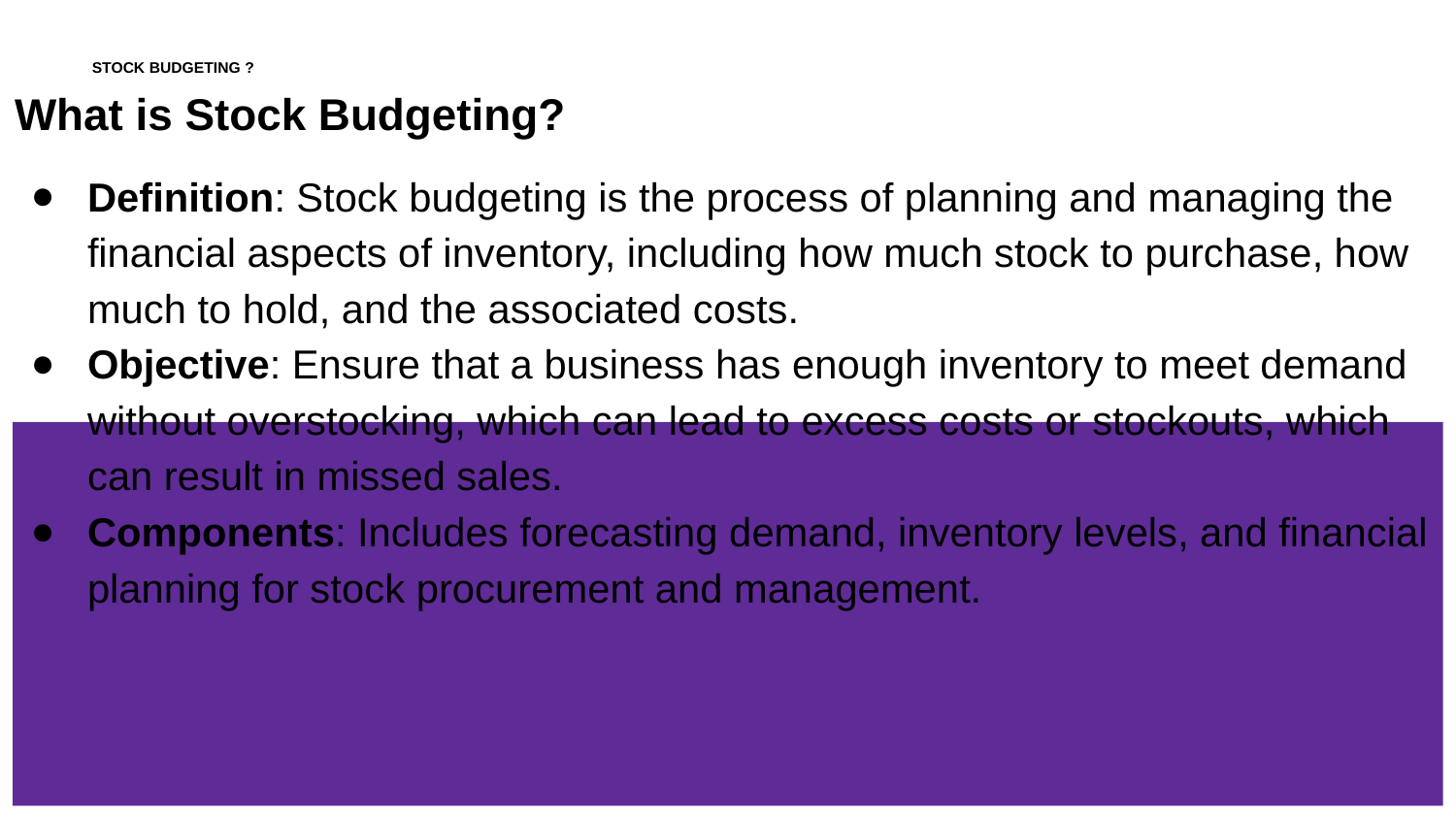

# STOCK BUDGETING ?
What is Stock Budgeting?
Definition: Stock budgeting is the process of planning and managing the financial aspects of inventory, including how much stock to purchase, how much to hold, and the associated costs.
Objective: Ensure that a business has enough inventory to meet demand without overstocking, which can lead to excess costs or stockouts, which can result in missed sales.
Components: Includes forecasting demand, inventory levels, and financial planning for stock procurement and management.